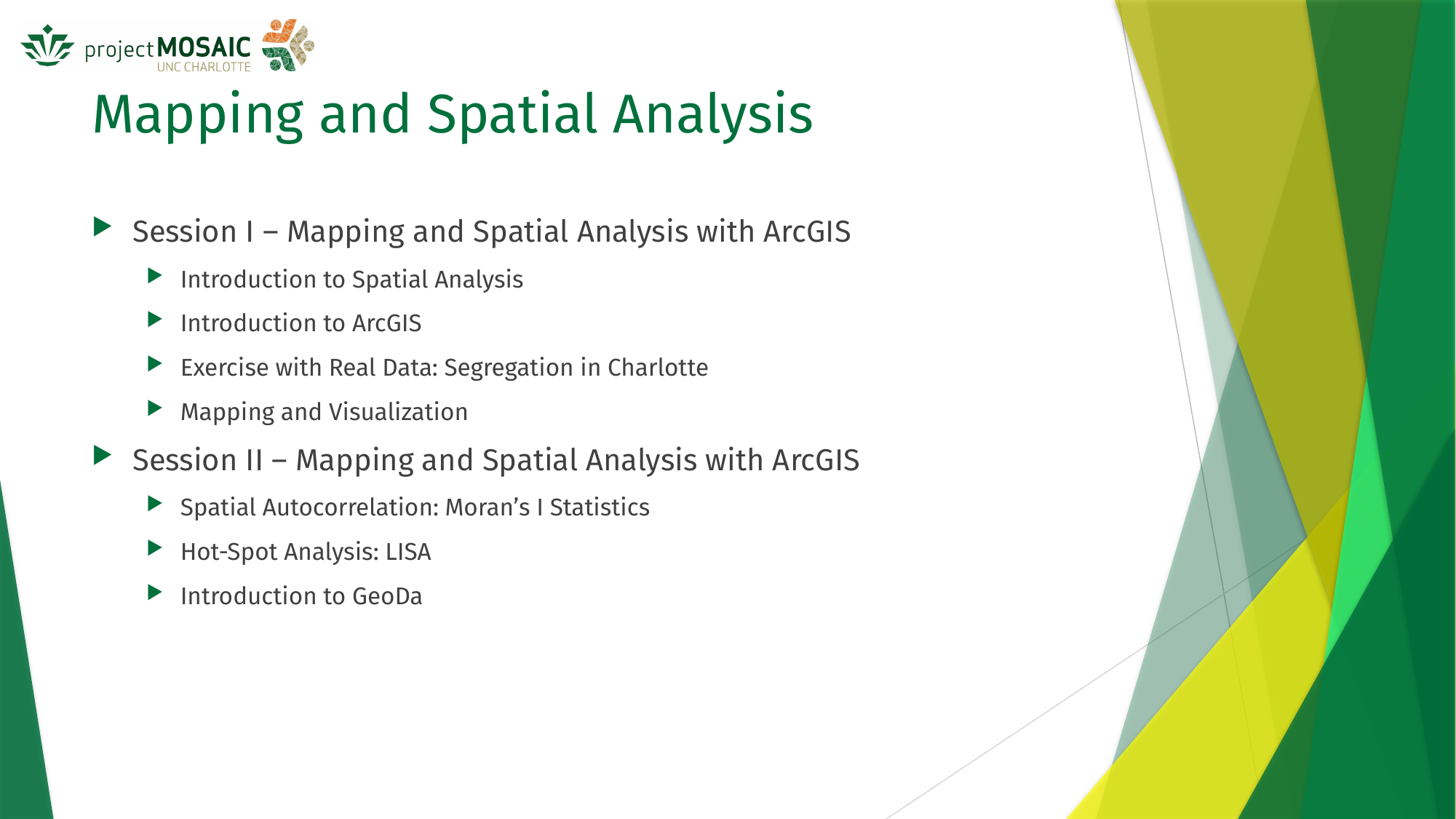

# Mapping and Spatial Analysis
Session I – Mapping and Spatial Analysis with ArcGIS
Introduction to Spatial Analysis
Introduction to ArcGIS
Exercise with Real Data: Segregation in Charlotte
Mapping and Visualization
Session II – Mapping and Spatial Analysis with ArcGIS
Spatial Autocorrelation: Moran’s I Statistics
Hot-Spot Analysis: LISA
Introduction to GeoDa